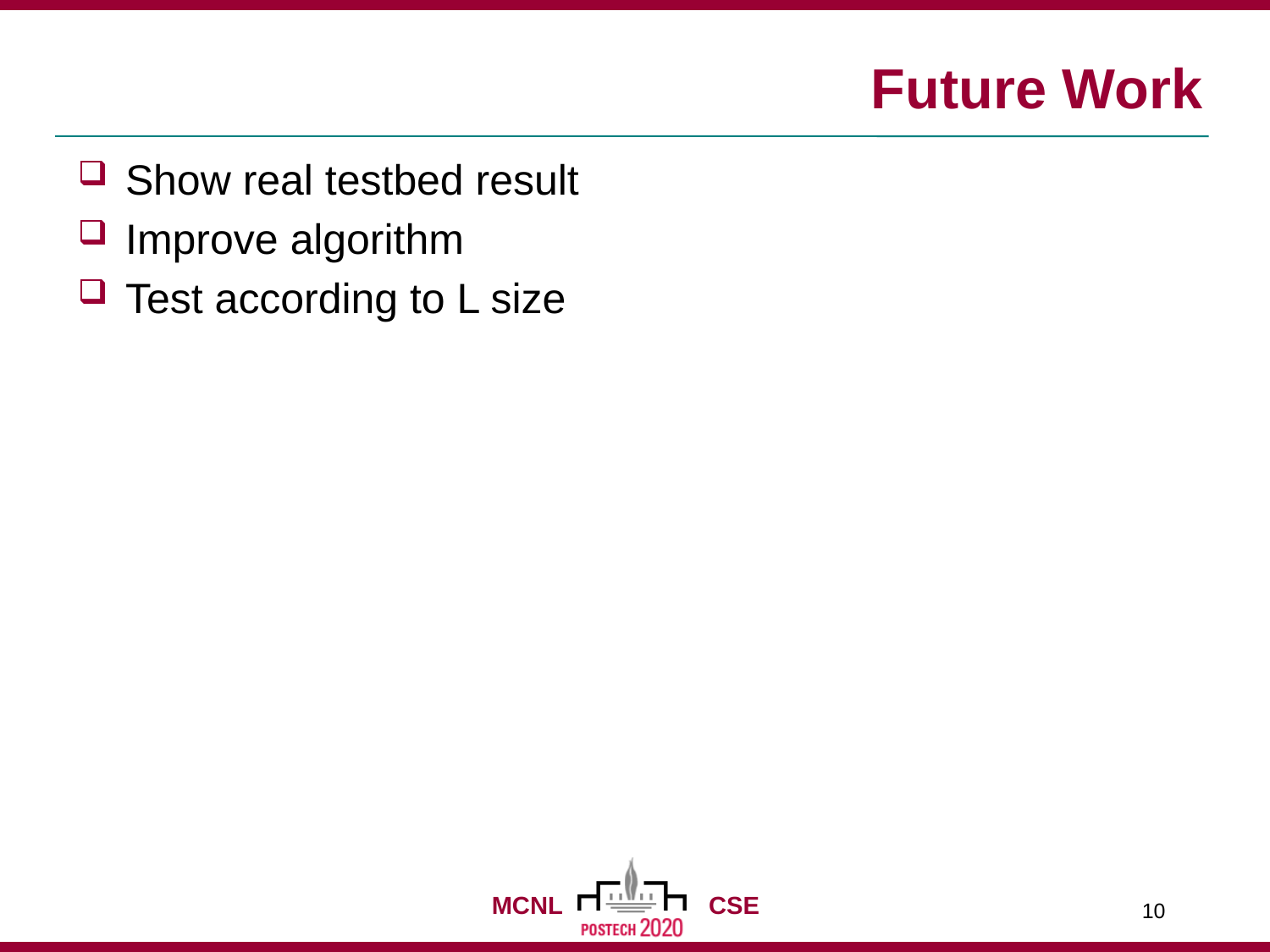

# Future Work
Show real testbed result
Improve algorithm
Test according to L size

10